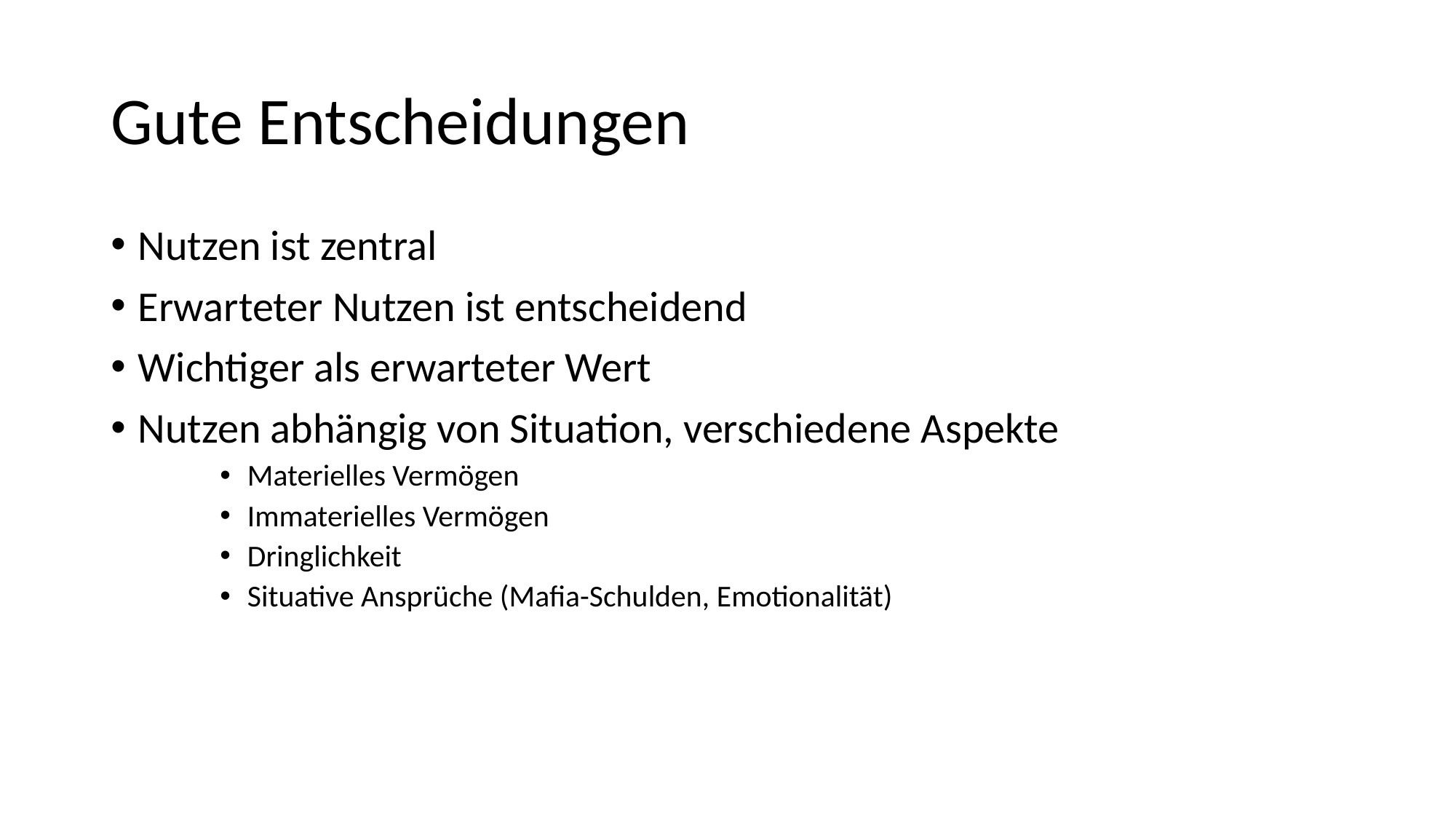

# Gute Entscheidungen
Nutzen ist zentral
Erwarteter Nutzen ist entscheidend
Wichtiger als erwarteter Wert
Nutzen abhängig von Situation, verschiedene Aspekte
Materielles Vermögen
Immaterielles Vermögen
Dringlichkeit
Situative Ansprüche (Mafia-Schulden, Emotionalität)